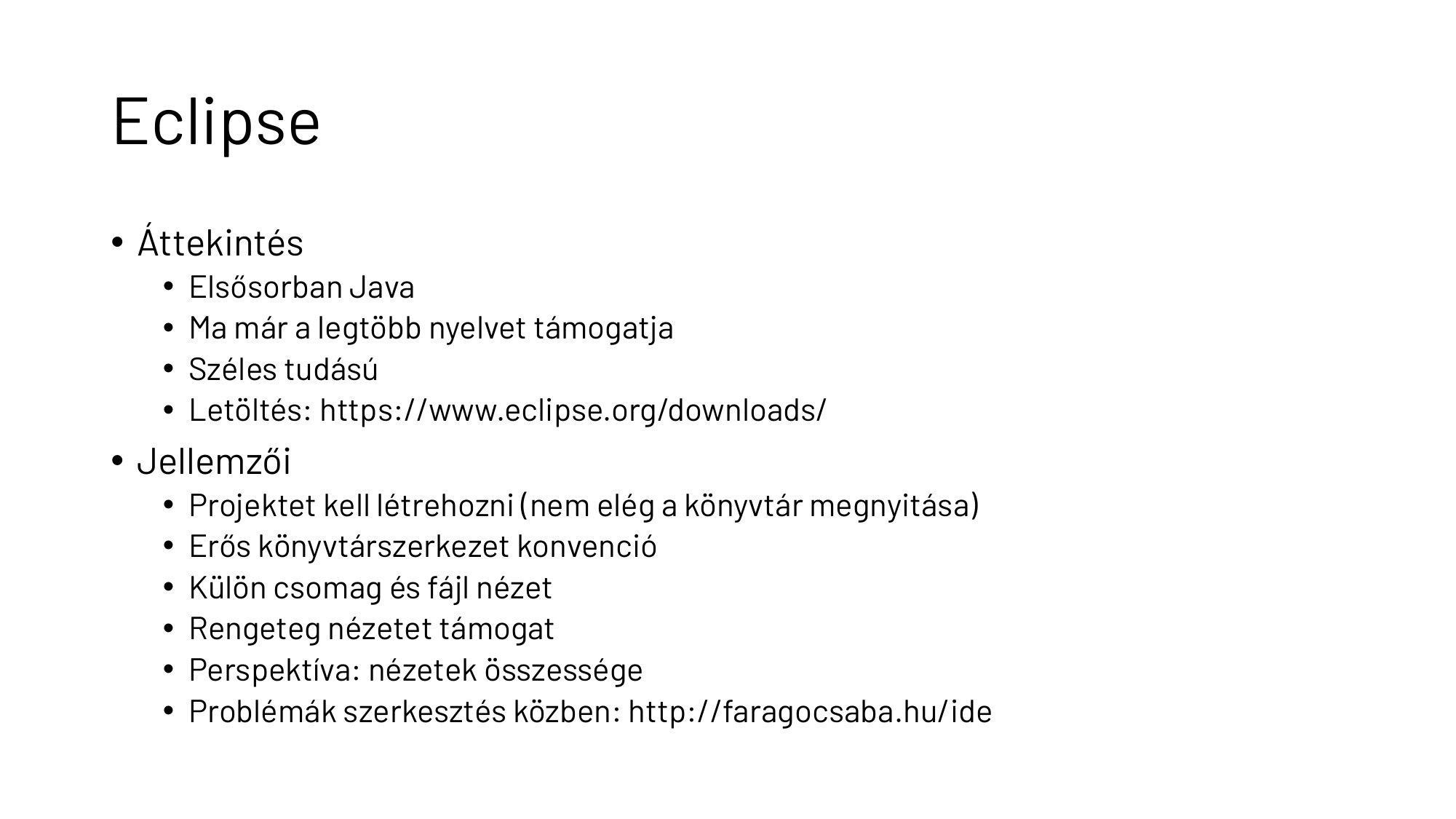

# Eclipse
Áttekintés
Elsősorban Java
Ma már a legtöbb nyelvet támogatja
Széles tudású
Letöltés: https://www.eclipse.org/downloads/
Jellemzői
Projektet kell létrehozni (nem elég a könyvtár megnyitása)
Erős könyvtárszerkezet konvenció
Külön csomag és fájl nézet
Rengeteg nézetet támogat
Perspektíva: nézetek összessége
Problémák szerkesztés közben: http://faragocsaba.hu/ide